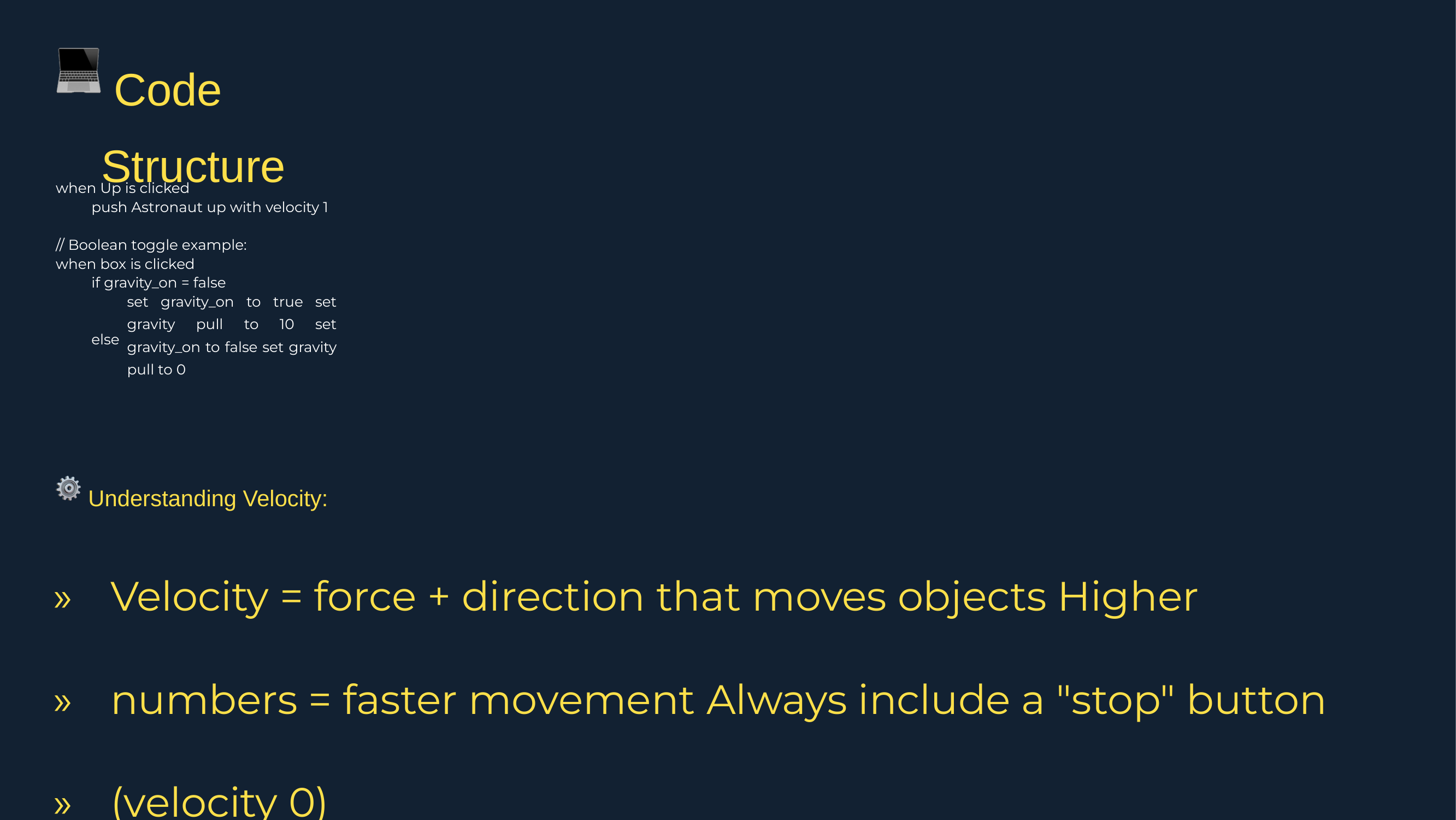

Code Structure

when Up is clicked

push Astronaut up with velocity 1
// Boolean toggle example:
when box is clicked

if gravity_on = false
set gravity_on to true set gravity pull to 10 set gravity_on to false set gravity pull to 0
else
 Understanding Velocity:

» » »
Velocity = force + direction that moves objects Higher numbers = faster movement Always include a "stop" button (velocity 0)